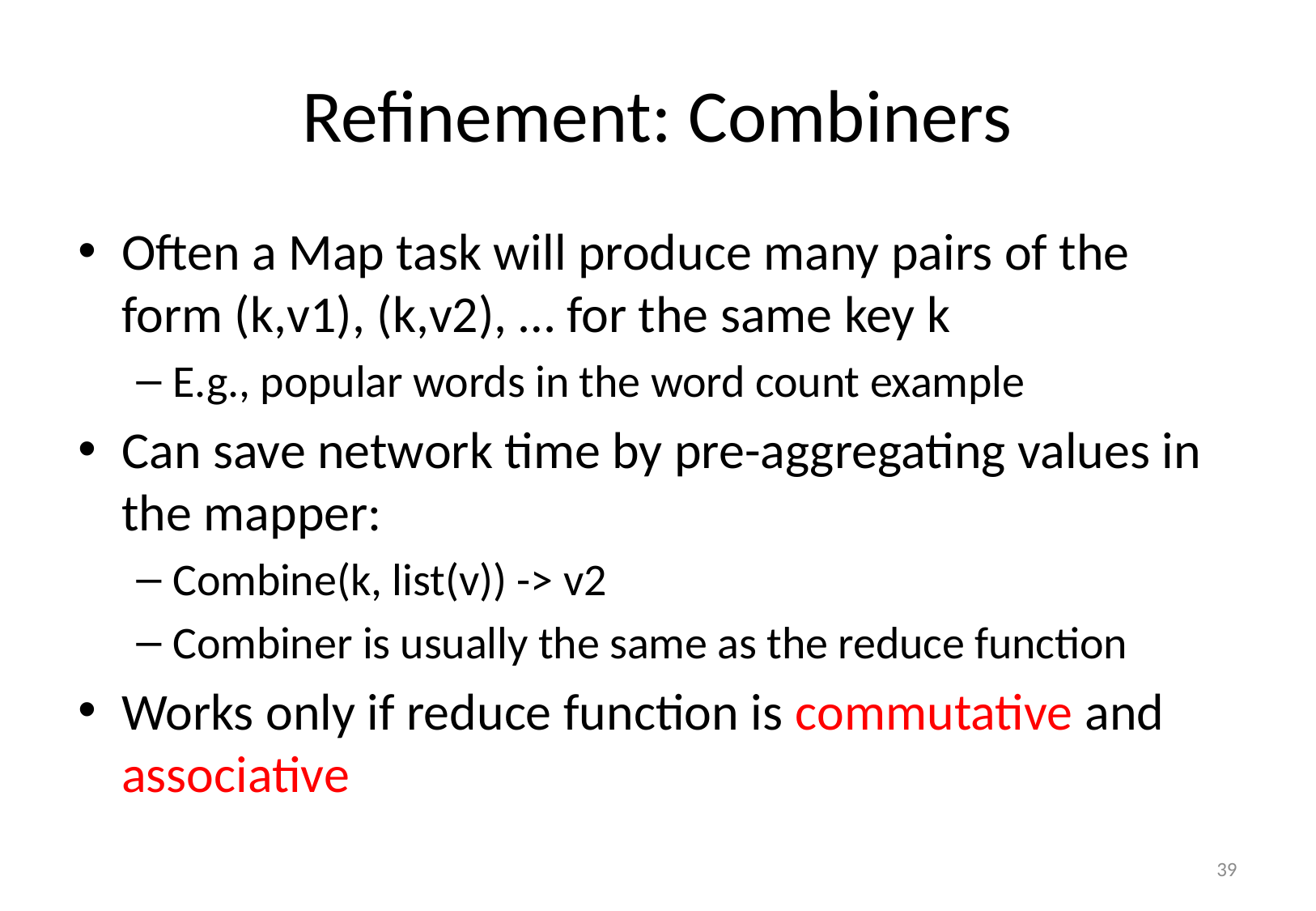

# Refinement: Combiners
Often a Map task will produce many pairs of the form (k,v1), (k,v2), … for the same key k
E.g., popular words in the word count example
Can save network time by pre-aggregating values in the mapper:
Combine(k, list(v)) -> v2
Combiner is usually the same as the reduce function
Works only if reduce function is commutative and associative
39